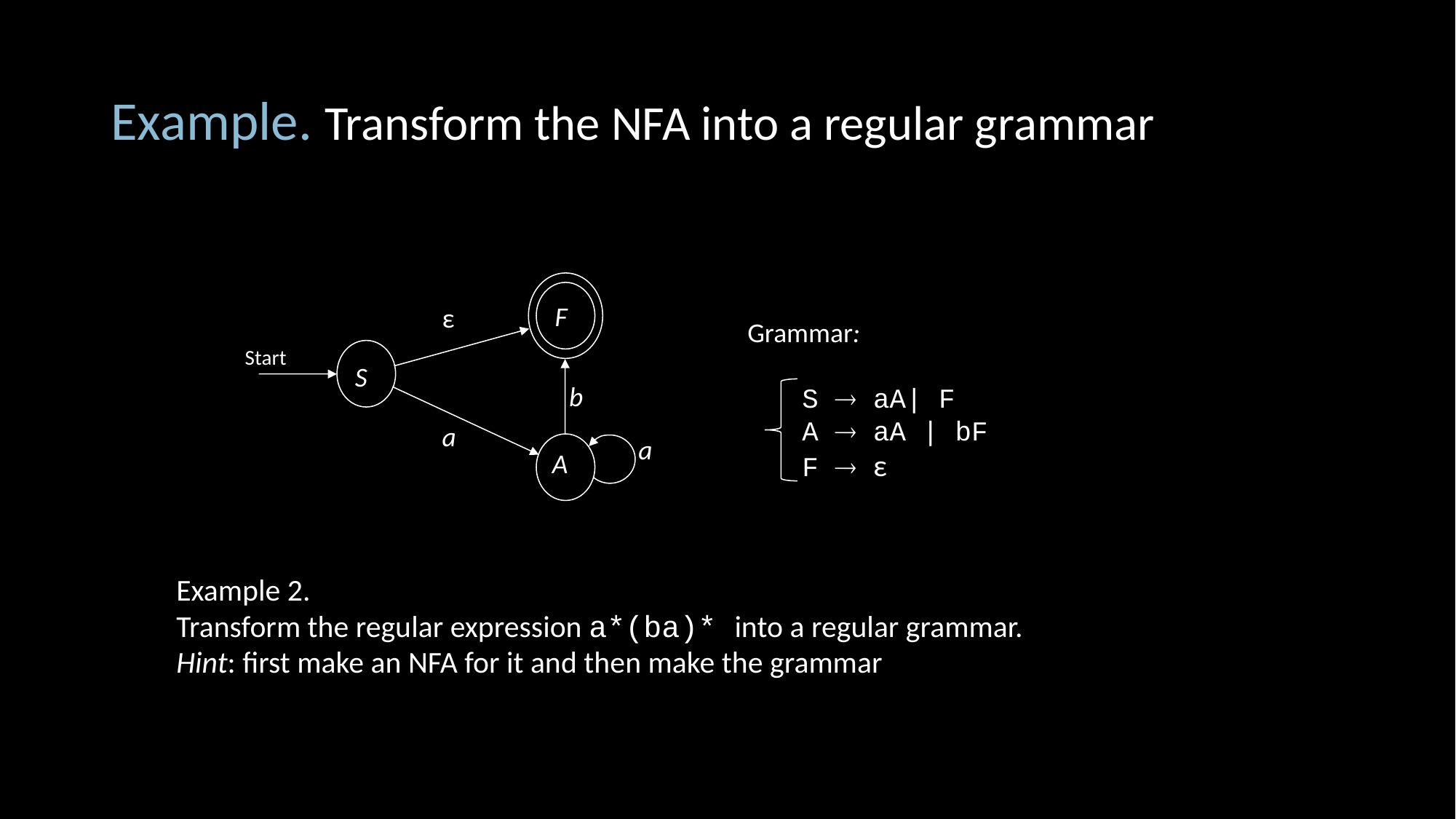

# Example. Transform the NFA into a regular grammar

F
ε

Start

S

b

a
a

A
Grammar:
	S → aA| F
	A → aA | bF
	F → ε

Example 2.
Transform the regular expression a*(ba)* into a regular grammar.
Hint: first make an NFA for it and then make the grammar